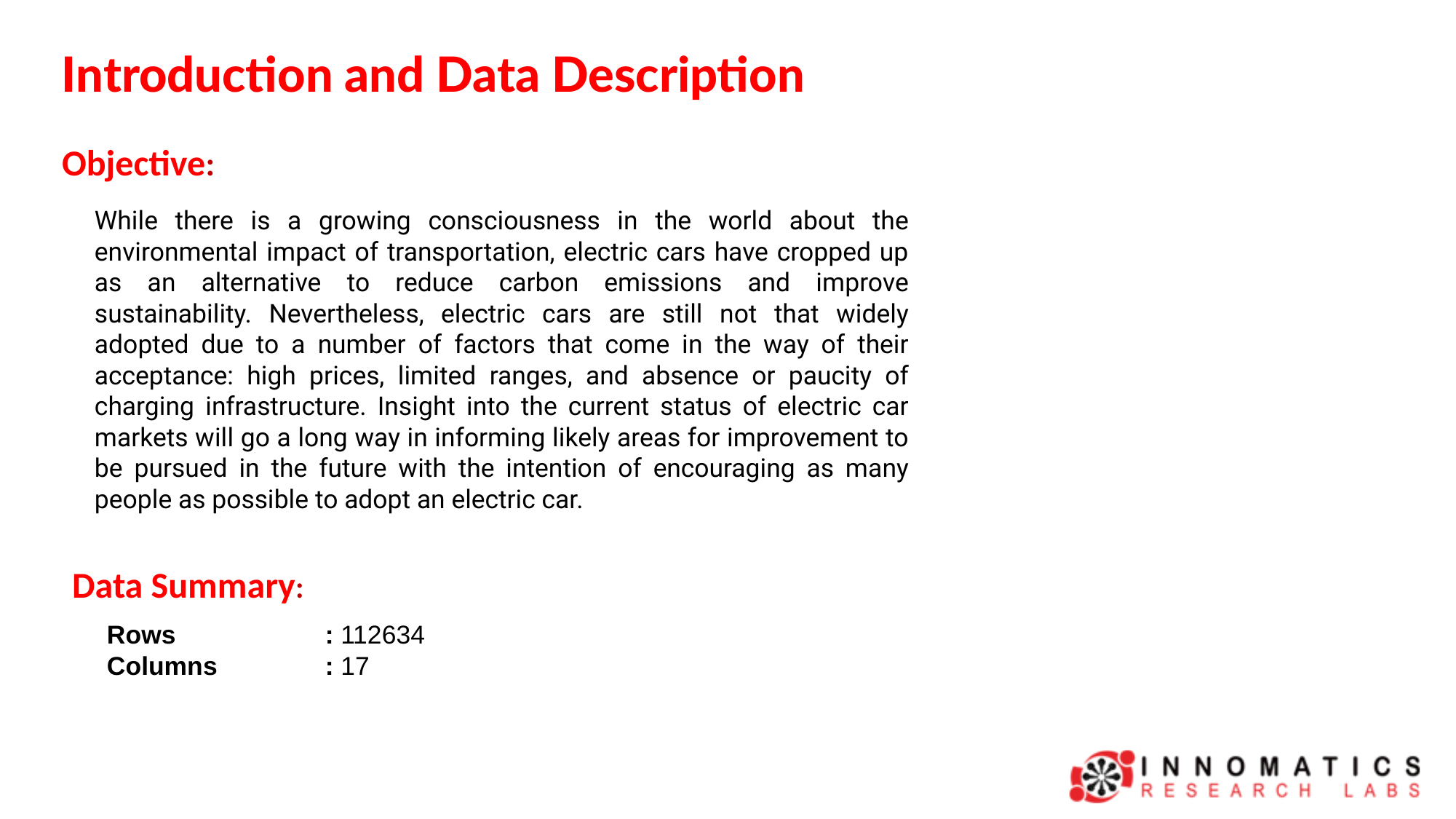

Introduction and Data Description
Objective:
While there is a growing consciousness in the world about the environmental impact of transportation, electric cars have cropped up as an alternative to reduce carbon emissions and improve sustainability. Nevertheless, electric cars are still not that widely adopted due to a number of factors that come in the way of their acceptance: high prices, limited ranges, and absence or paucity of charging infrastructure. Insight into the current status of electric car markets will go a long way in informing likely areas for improvement to be pursued in the future with the intention of encouraging as many people as possible to adopt an electric car.
Data Summary:
Rows		: 112634
Columns	: 17